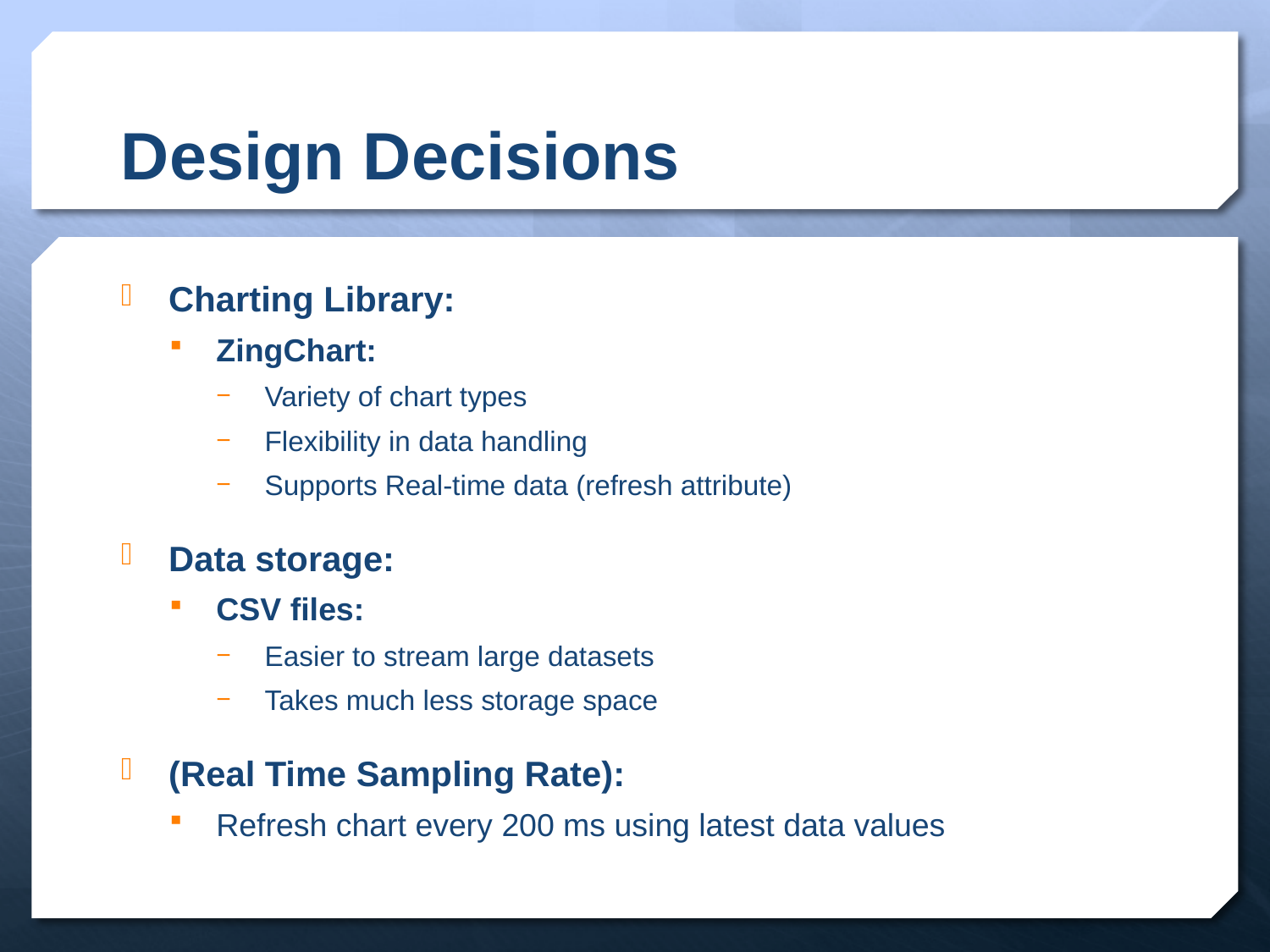

# Design Decisions
Charting Library:
ZingChart:
Variety of chart types
Flexibility in data handling
Supports Real-time data (refresh attribute)
Data storage:
CSV files:
Easier to stream large datasets
Takes much less storage space
(Real Time Sampling Rate):
Refresh chart every 200 ms using latest data values